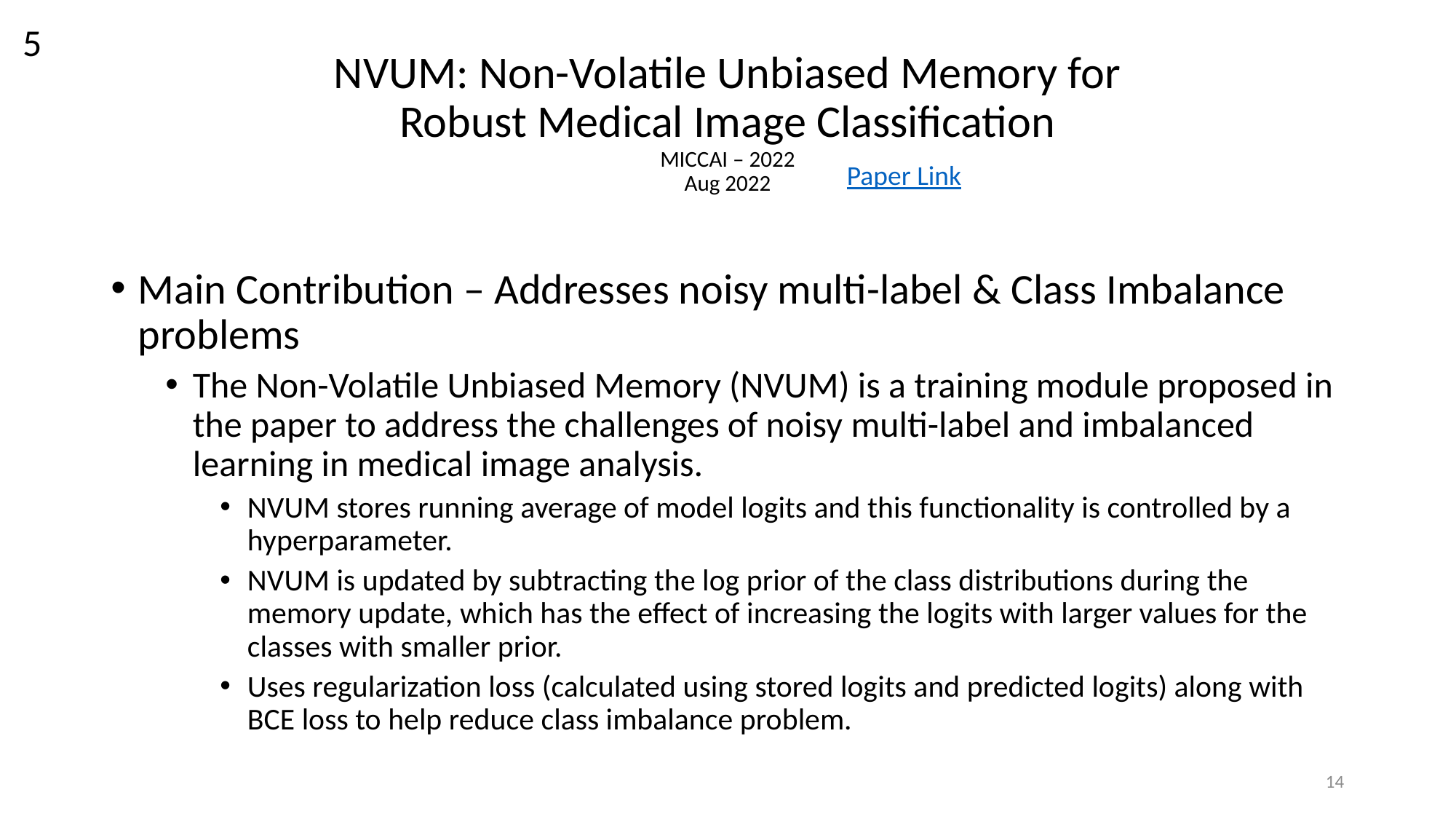

5
# NVUM: Non-Volatile Unbiased Memory for Robust Medical Image Classification MICCAI – 2022 Aug 2022
Paper Link
Main Contribution – Addresses noisy multi-label & Class Imbalance problems
The Non-Volatile Unbiased Memory (NVUM) is a training module proposed in the paper to address the challenges of noisy multi-label and imbalanced learning in medical image analysis.
NVUM stores running average of model logits and this functionality is controlled by a hyperparameter.
NVUM is updated by subtracting the log prior of the class distributions during the memory update, which has the effect of increasing the logits with larger values for the classes with smaller prior.
Uses regularization loss (calculated using stored logits and predicted logits) along with BCE loss to help reduce class imbalance problem.

14